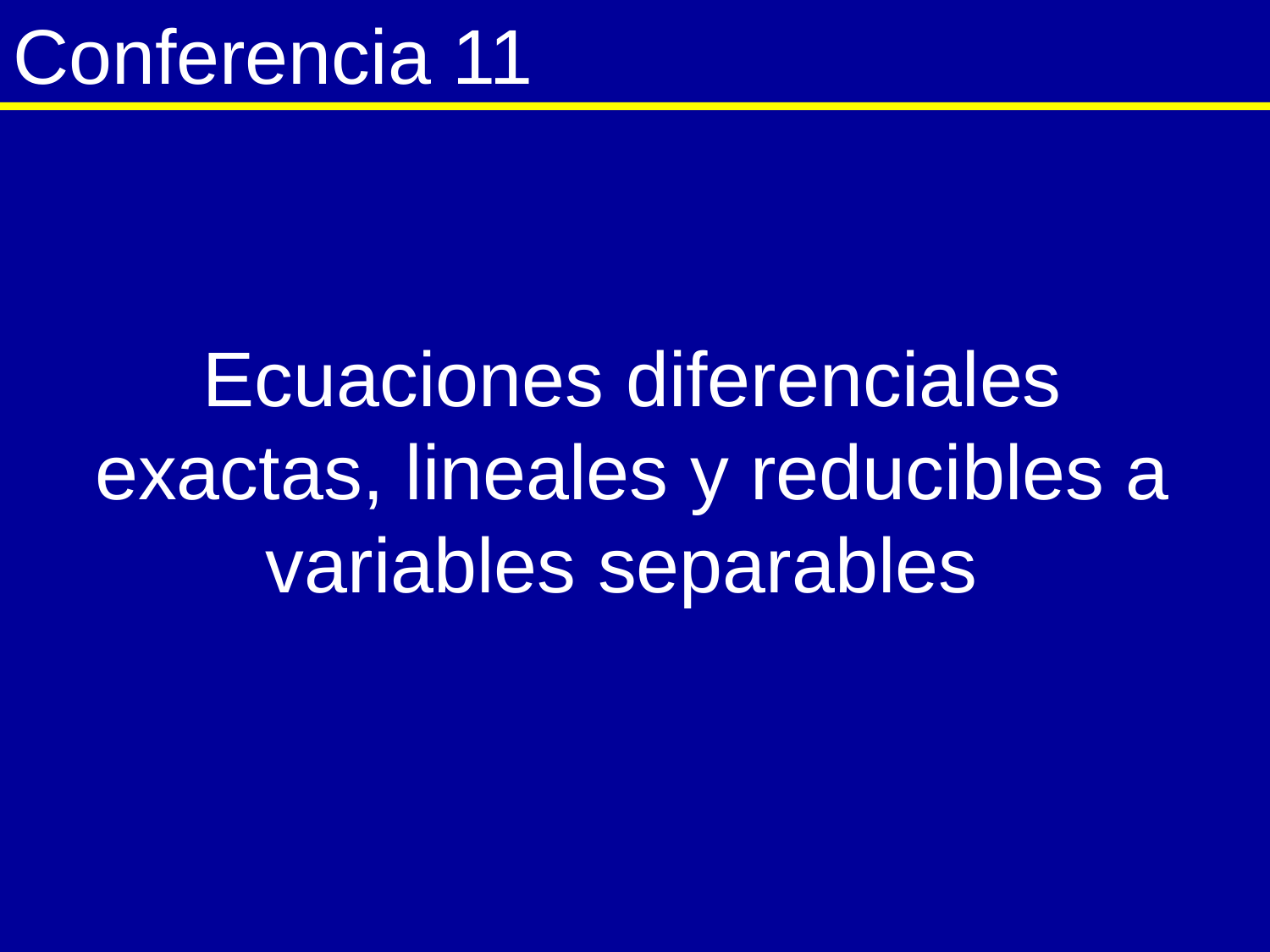

# Conferencia 11

Ecuaciones diferenciales exactas, lineales y reducibles a variables separables